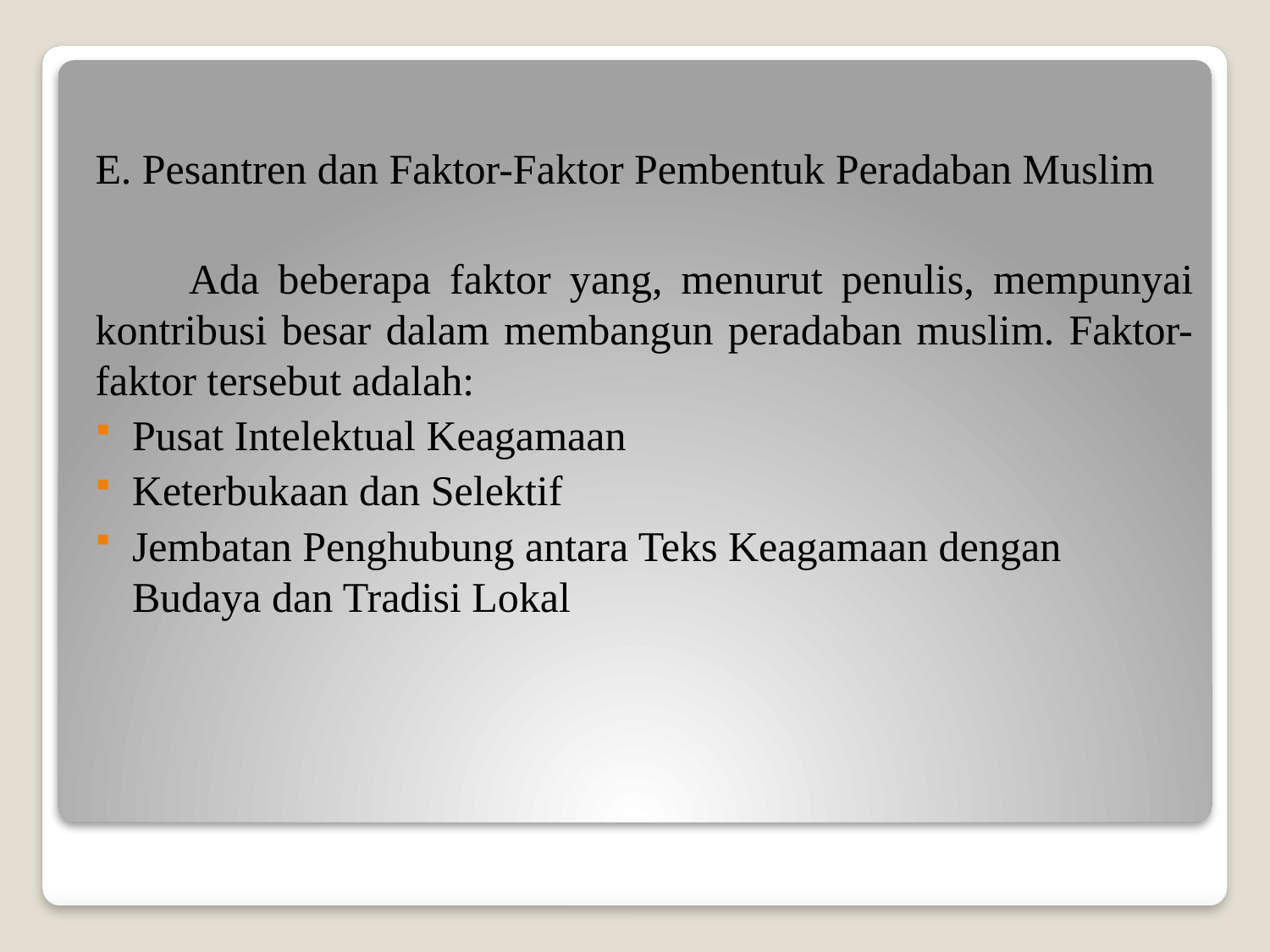

E. Pesantren dan Faktor-Faktor Pembentuk Peradaban Muslim

     Ada beberapa faktor yang, menurut penulis, mempunyai kontribusi besar dalam membangun peradaban muslim. Faktor- faktor tersebut adalah:
Pusat Intelektual Keagamaan
Keterbukaan dan Selektif
Jembatan Penghubung antara Teks Keagamaan dengan Budaya dan Tradisi Lokal